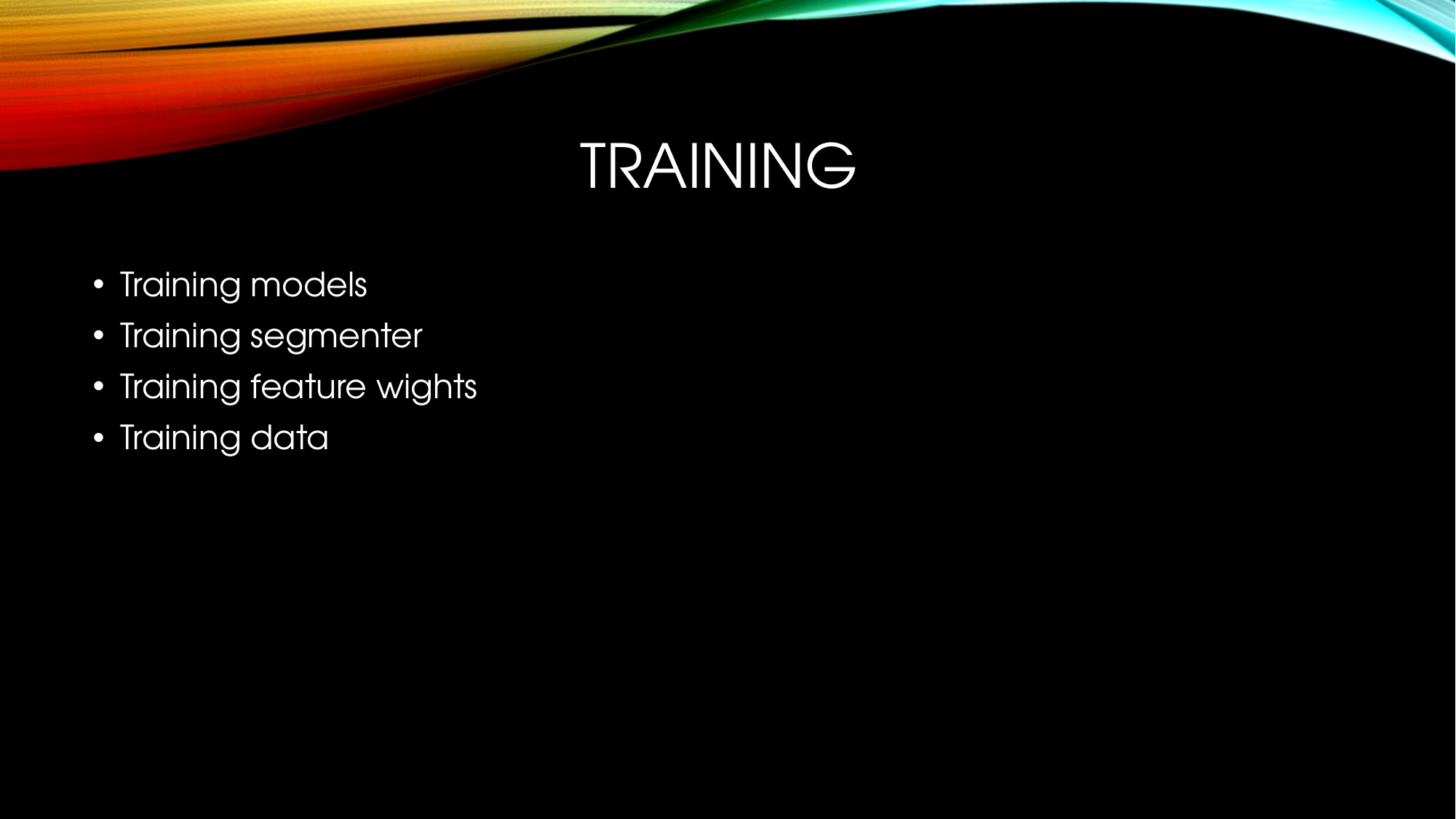

# Training
Training models
Training segmenter
Training feature wights
Training data